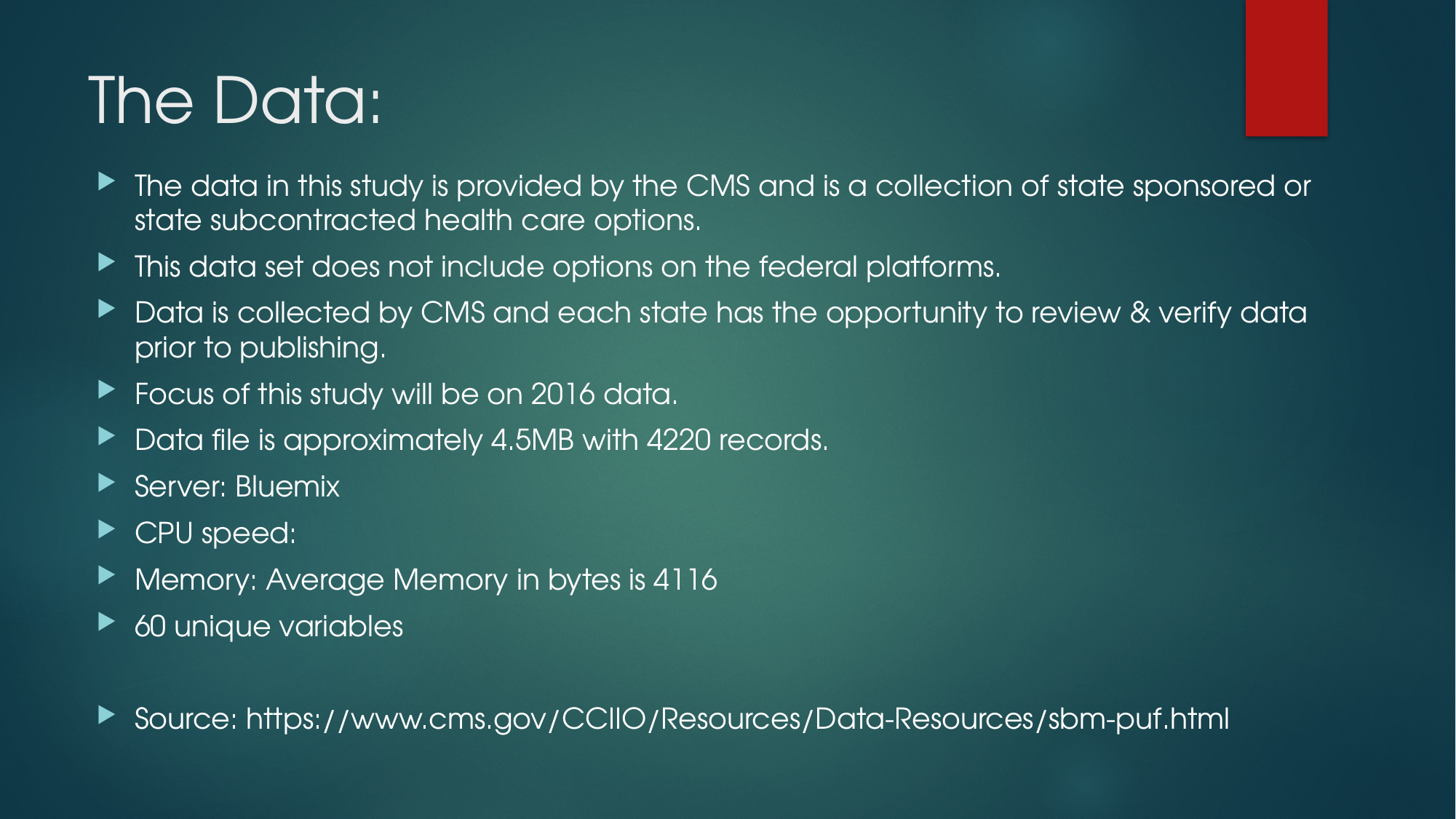

# The Data:
The data in this study is provided by the CMS and is a collection of state sponsored or state subcontracted health care options.
This data set does not include options on the federal platforms.
Data is collected by CMS and each state has the opportunity to review & verify data prior to publishing.
Focus of this study will be on 2016 data.
Data file is approximately 4.5MB with 4220 records.
Server: Bluemix
CPU speed:
Memory: Average Memory in bytes is 4116
60 unique variables

Source: https://www.cms.gov/CCIIO/Resources/Data-Resources/sbm-puf.html